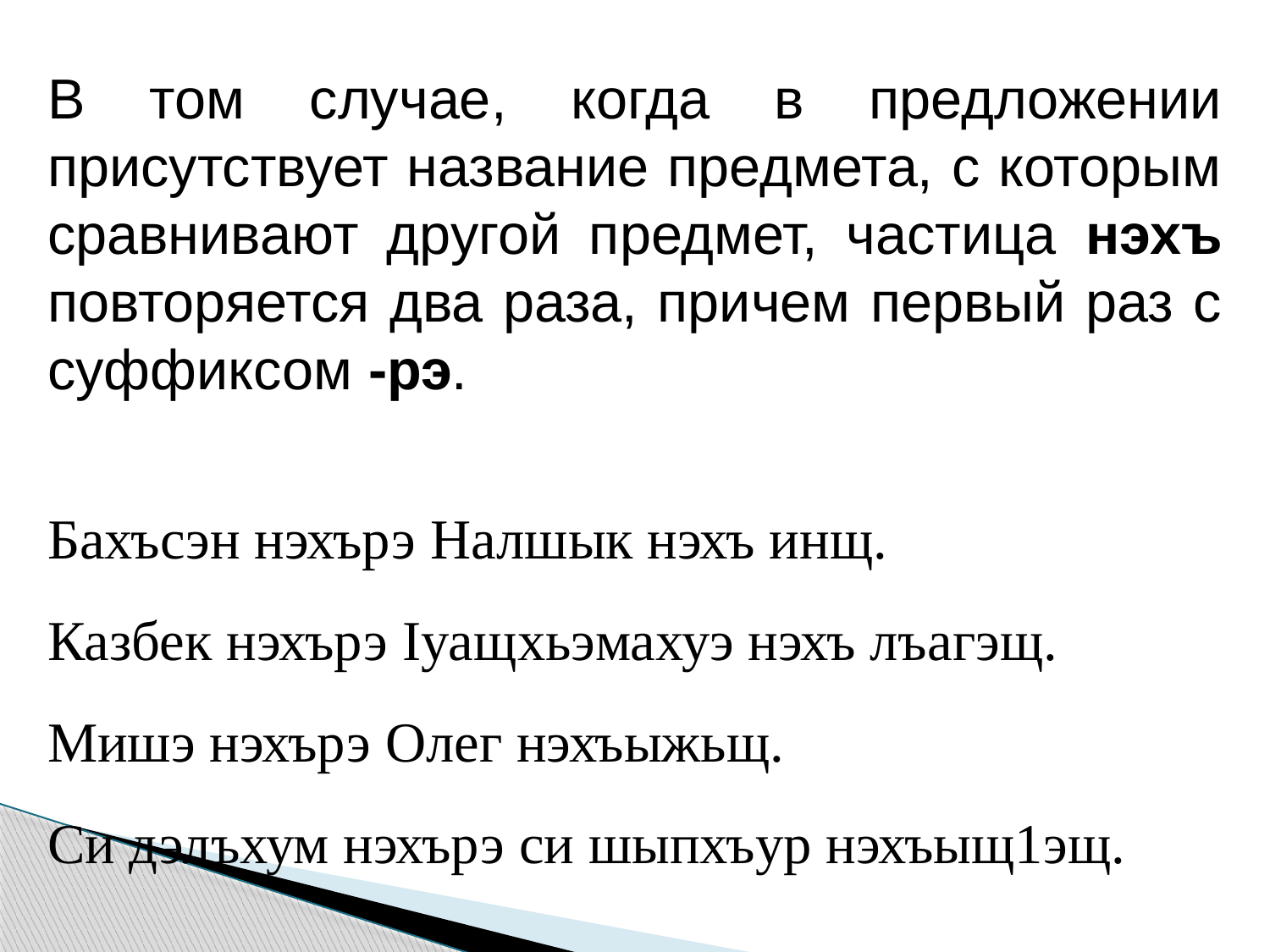

В том случае, когда в предложении присутствует название предмета, с которым сравнивают другой предмет, частица нэхъ повторяется два раза, причем первый раз с суффиксом -рэ.

Бахъсэн нэхърэ Налшык нэхъ инщ.
Казбек нэхърэ Iуащхьэмахуэ нэхъ лъагэщ.
Мишэ нэхърэ Олег нэхъыжьщ.
Си дэлъхум нэхърэ си шыпхъур нэхъыщ1эщ.